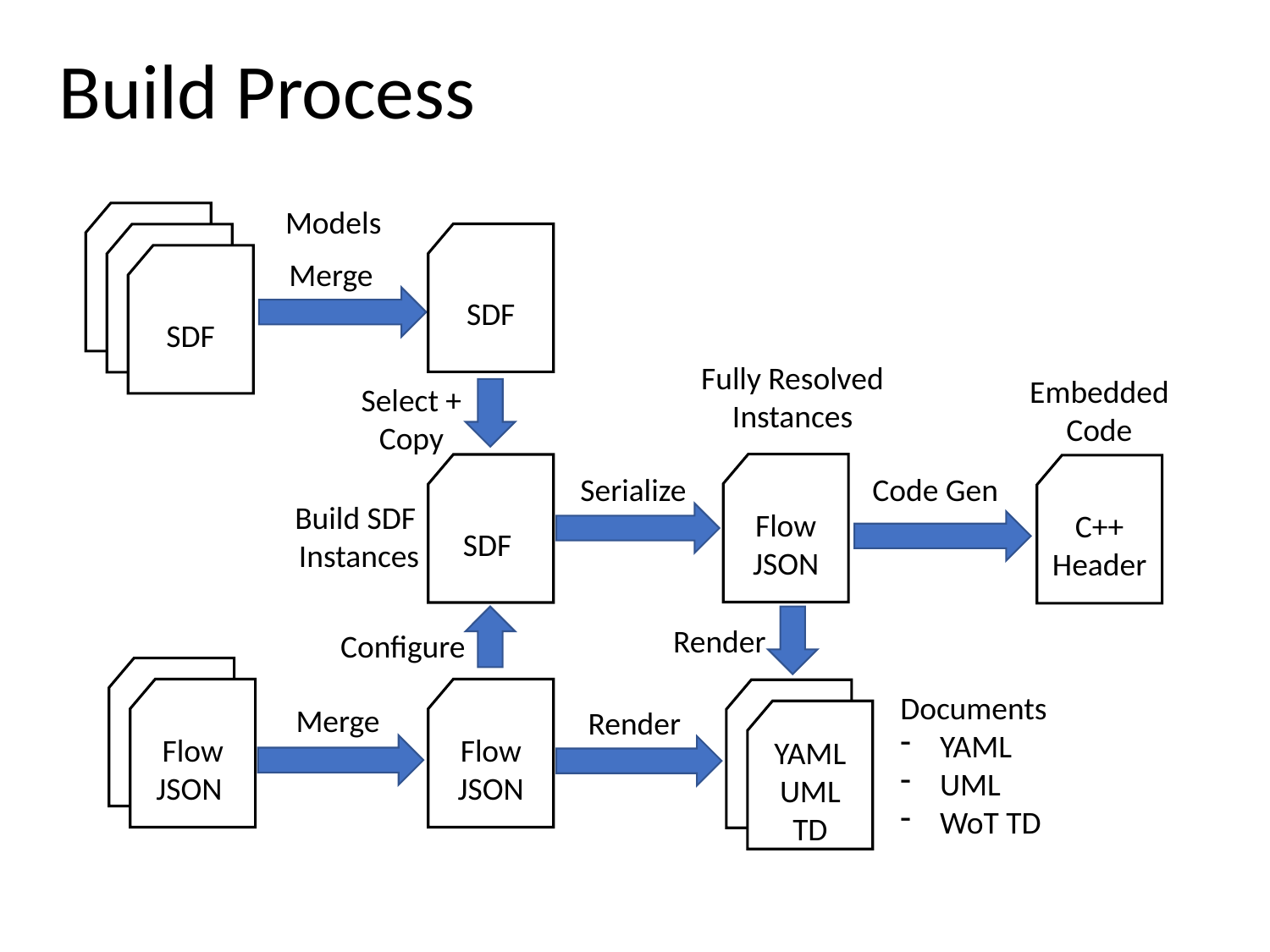

# Build Process
Models
SDF
SDF
SDF
SDF
Merge

Fully Resolved Instances
Embedded Code
Select + Copy

Flow JSON
SDF
C++ Header
Serialize
Code Gen
Build SDF  Instances

Render

Configure
DSL
Flow JSON
Flow JSON
Flow UML
Documents
YAML
UML
WoT TD
Merge
Render
YAML UML
TD